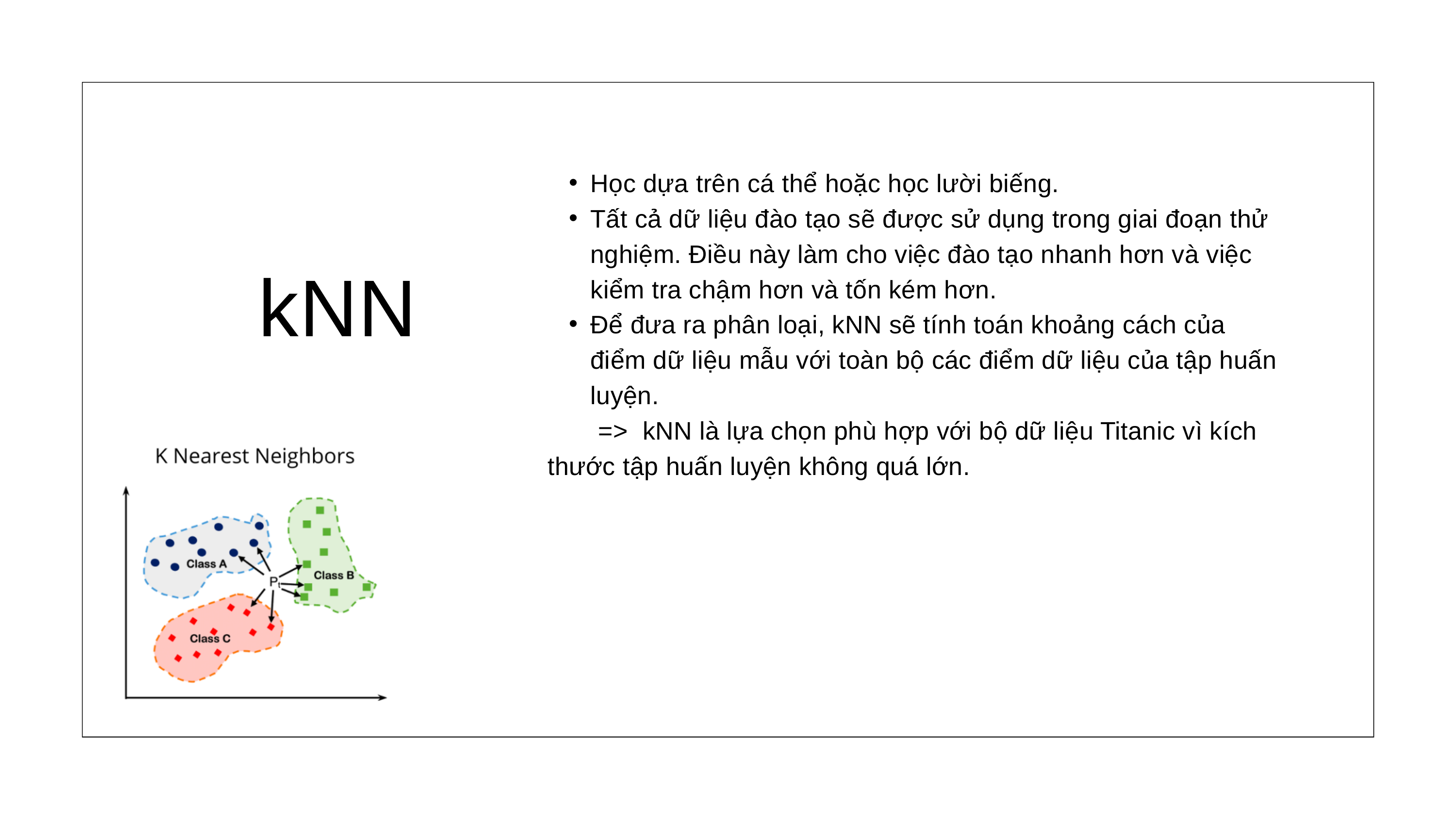

Học dựa trên cá thể hoặc học lười biếng.
Tất cả dữ liệu đào tạo sẽ được sử dụng trong giai đoạn thử nghiệm. Điều này làm cho việc đào tạo nhanh hơn và việc kiểm tra chậm hơn và tốn kém hơn.
Để đưa ra phân loại, kNN sẽ tính toán khoảng cách của điểm dữ liệu mẫu với toàn bộ các điểm dữ liệu của tập huấn luyện.
       =>  kNN là lựa chọn phù hợp với bộ dữ liệu Titanic vì kích thước tập huấn luyện không quá lớn.
kNN